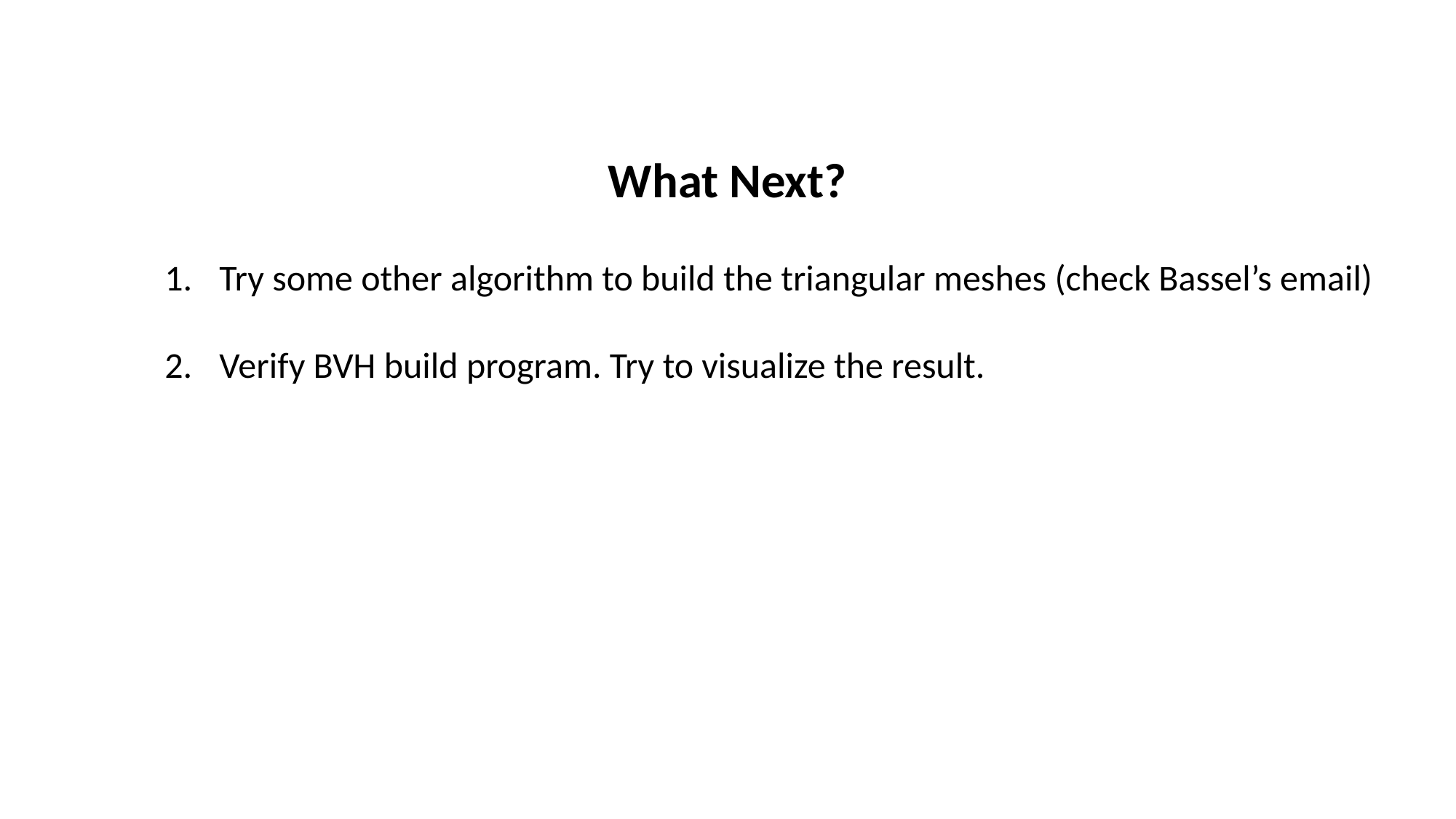

What Next?
Try some other algorithm to build the triangular meshes (check Bassel’s email)

Verify BVH build program. Try to visualize the result.